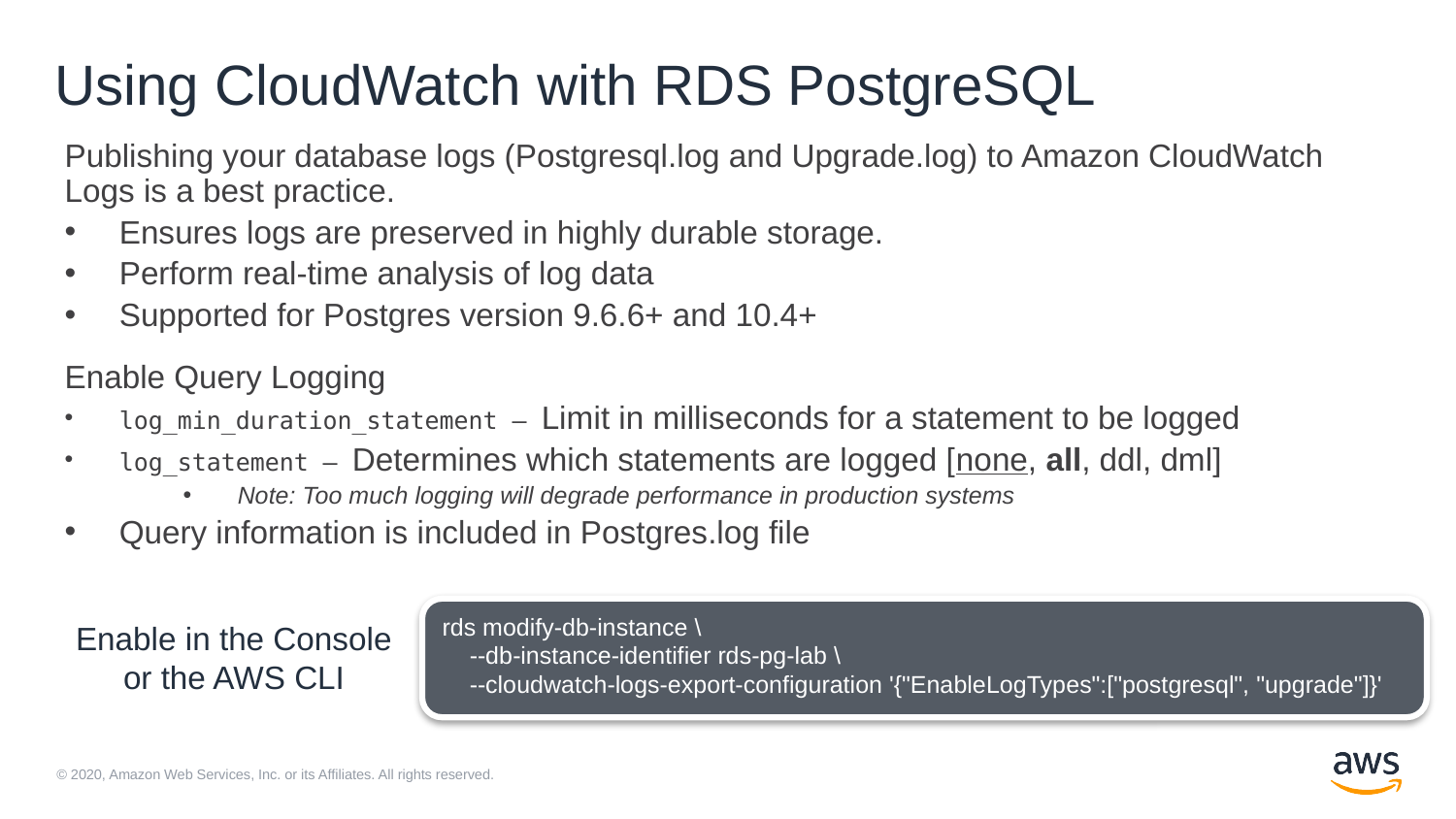

# Using CloudWatch with RDS PostgreSQL
Publishing your database logs (Postgresql.log and Upgrade.log) to Amazon CloudWatch Logs is a best practice.
Ensures logs are preserved in highly durable storage.
Perform real-time analysis of log data
Supported for Postgres version 9.6.6+ and 10.4+

Enable Query Logging
log_min_duration_statement – Limit in milliseconds for a statement to be logged
log_statement – Determines which statements are logged [none, all, ddl, dml]
Note: Too much logging will degrade performance in production systems
Query information is included in Postgres.log file
rds modify-db-instance \
    --db-instance-identifier rds-pg-lab \
    --cloudwatch-logs-export-configuration '{"EnableLogTypes":["postgresql", "upgrade"]}'
Enable in the Console or the AWS CLI